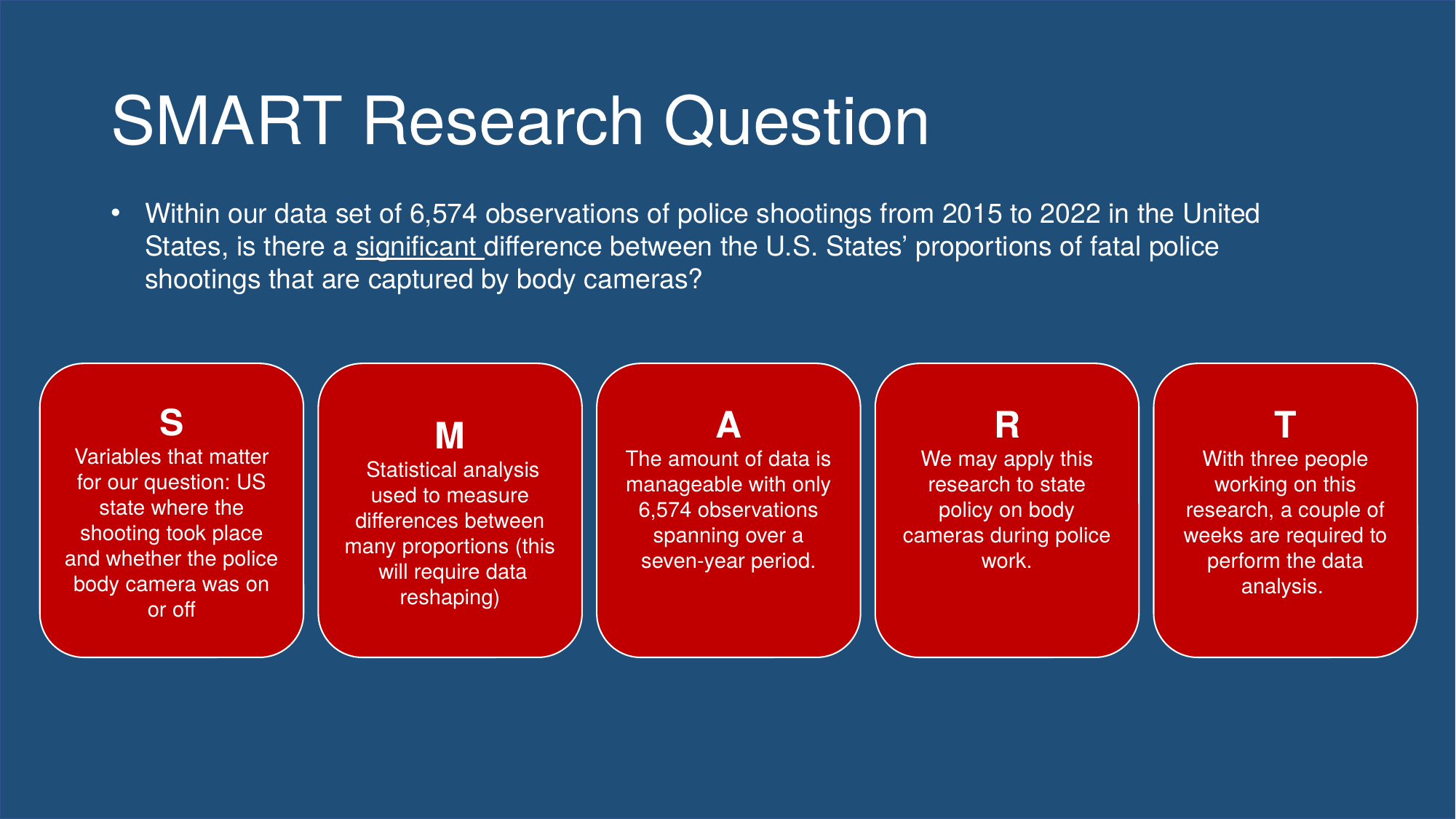

# SMART Research Question
Within our data set of 6,574 observations of police shootings from 2015 to 2022 in the United States, is there a significant difference between the U.S. States’ proportions of fatal police shootings that are captured by body cameras?
S
Variables that matter for our question: US state where the shooting took place and whether the police body camera was on or off
M
 Statistical analysis used to measure differences between many proportions (this  will require data reshaping)
A
The amount of data is manageable with only 6,574 observations spanning over a seven-year period.

R
We may apply this research to state policy on body cameras during police work.

T
With three people working on this research, a couple of weeks are required to perform the data analysis.